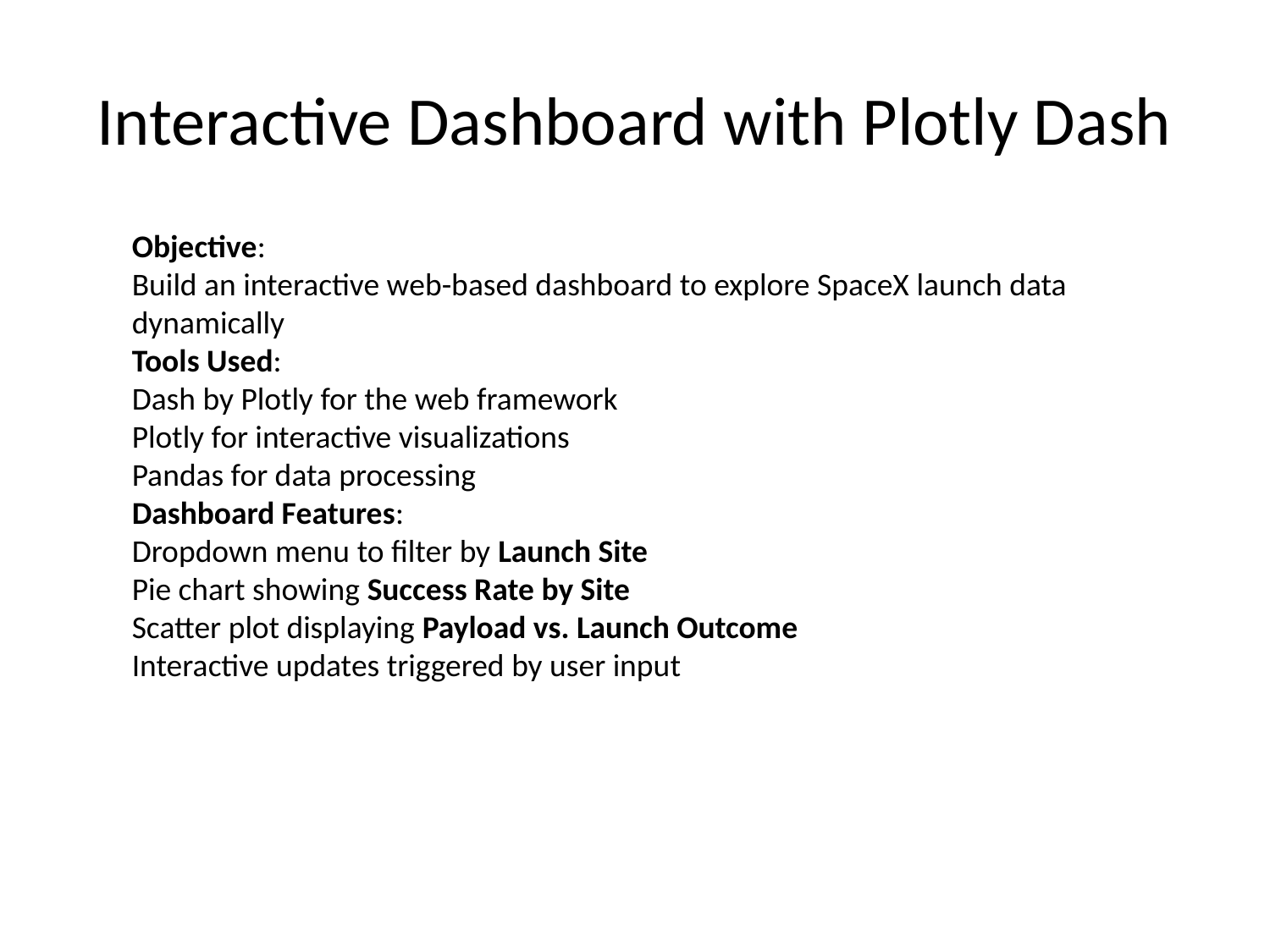

# Interactive Dashboard with Plotly Dash
Objective:
Build an interactive web-based dashboard to explore SpaceX launch data dynamically
Tools Used:
Dash by Plotly for the web framework
Plotly for interactive visualizations
Pandas for data processing
Dashboard Features:
Dropdown menu to filter by Launch Site
Pie chart showing Success Rate by Site
Scatter plot displaying Payload vs. Launch Outcome
Interactive updates triggered by user input